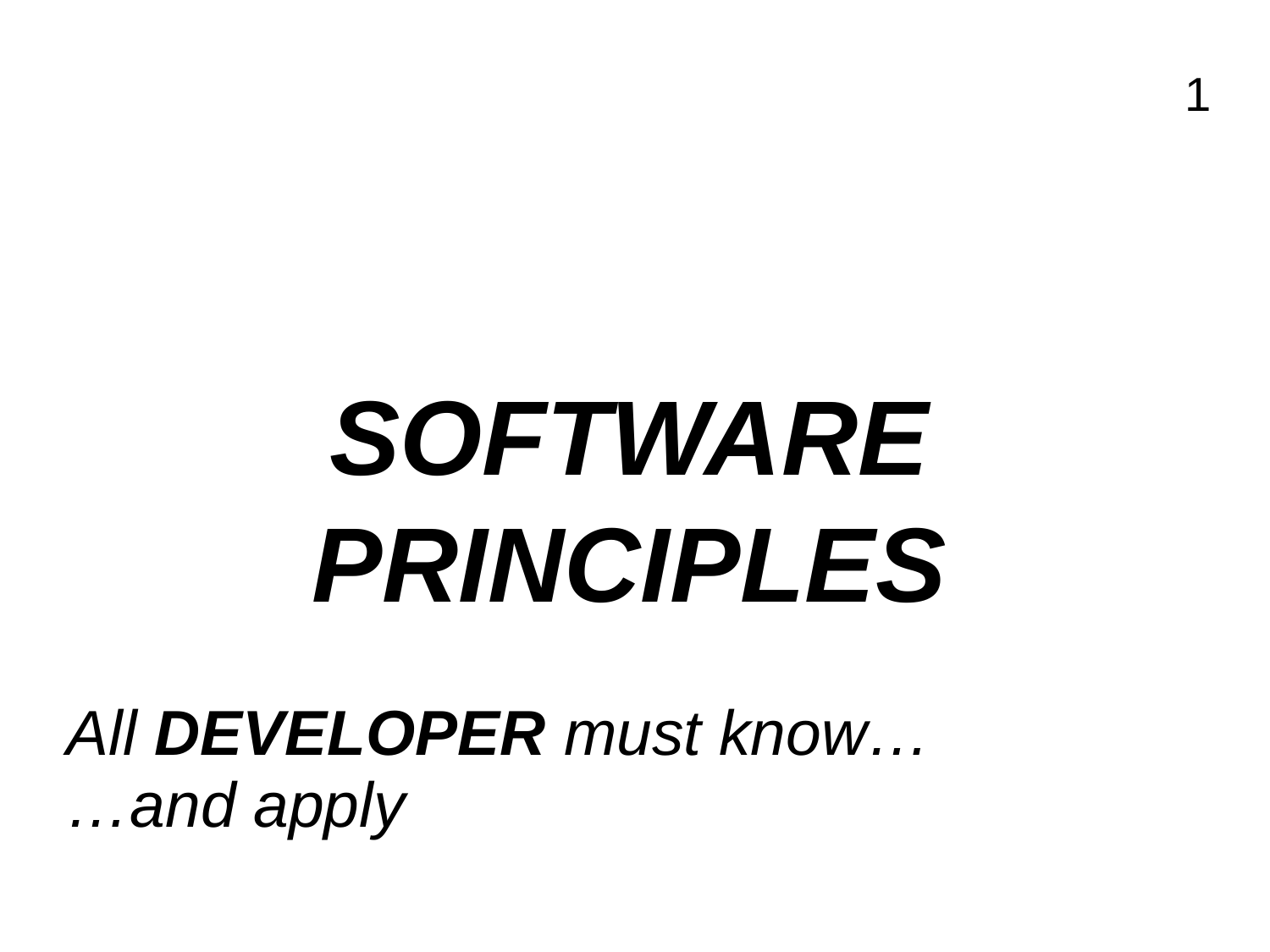

SOFTWARE PRINCIPLES
All DEVELOPER must know…
…and apply